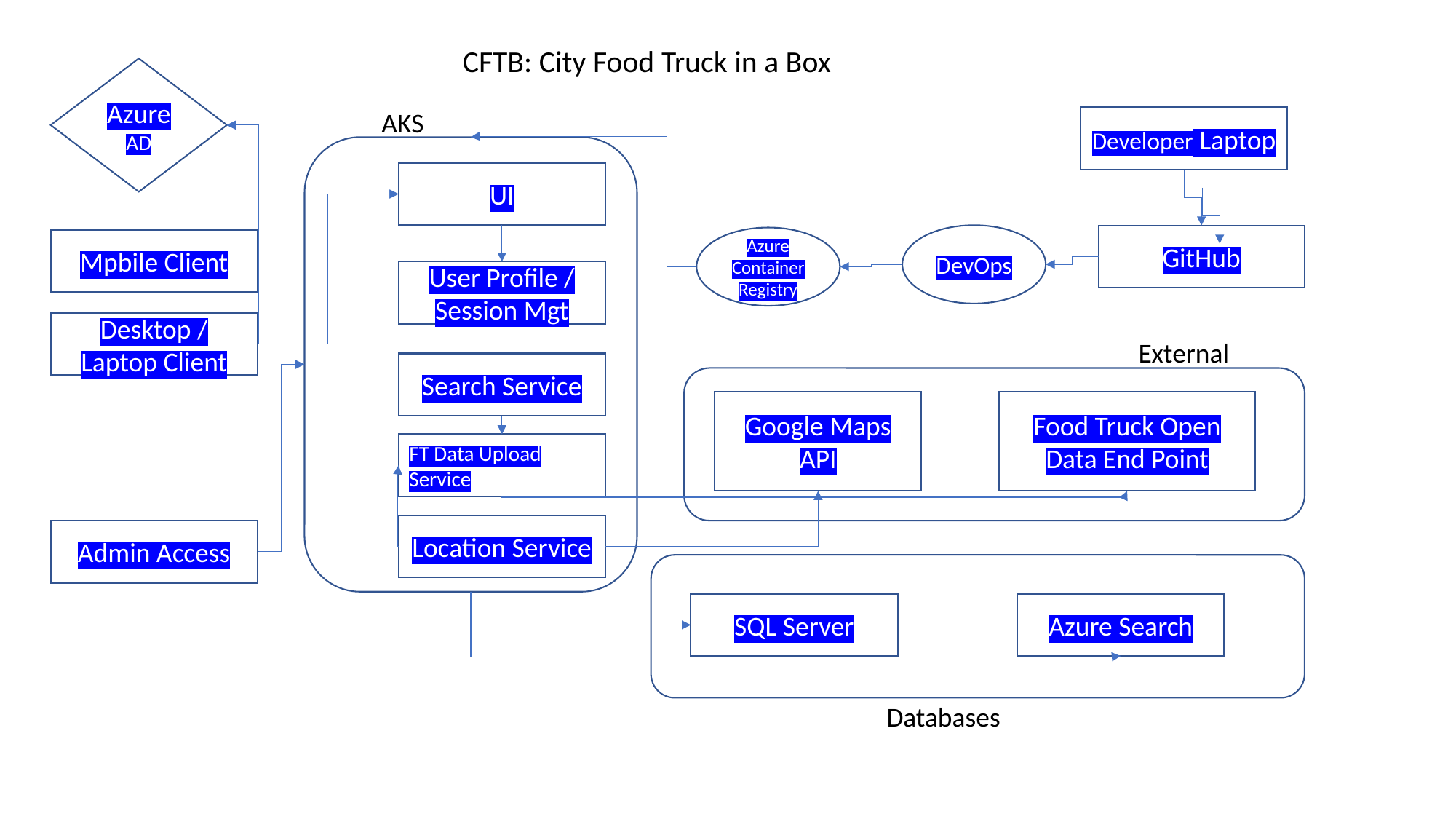

CFTB: City Food Truck in a Box
Azure AD
AKS
Developer Laptop

UI
DevOps
GitHub
Azure Container Registry
Mpbile Client
User Profile / Session Mgt
Desktop / Laptop Client
External
Search Service

Google Maps API
Food Truck Open Data End Point
FT Data Upload Service
Location Service
Admin Access

SQL Server
Azure Search
Databases